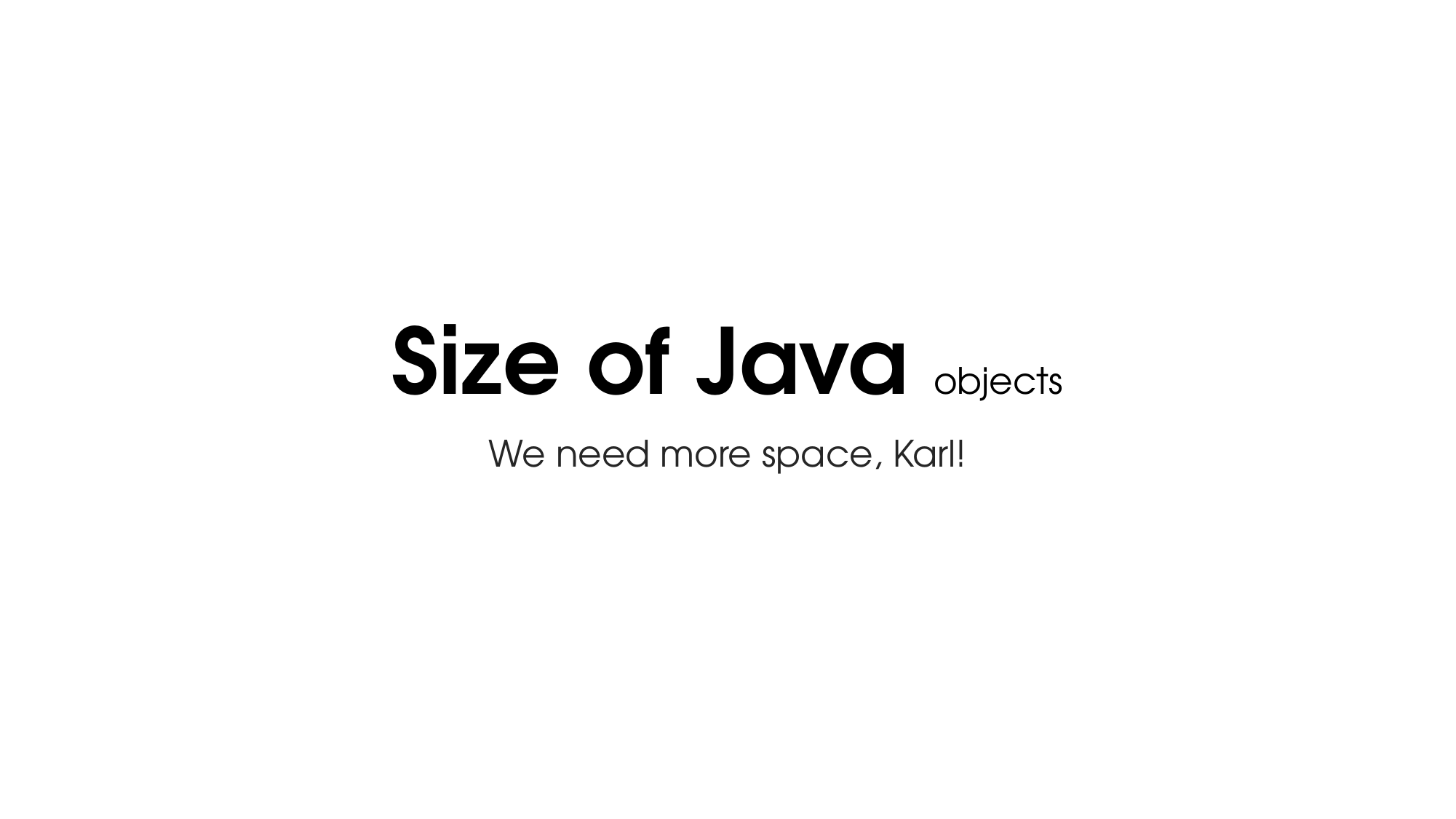

# Size of Java objects
We need more space, Karl!